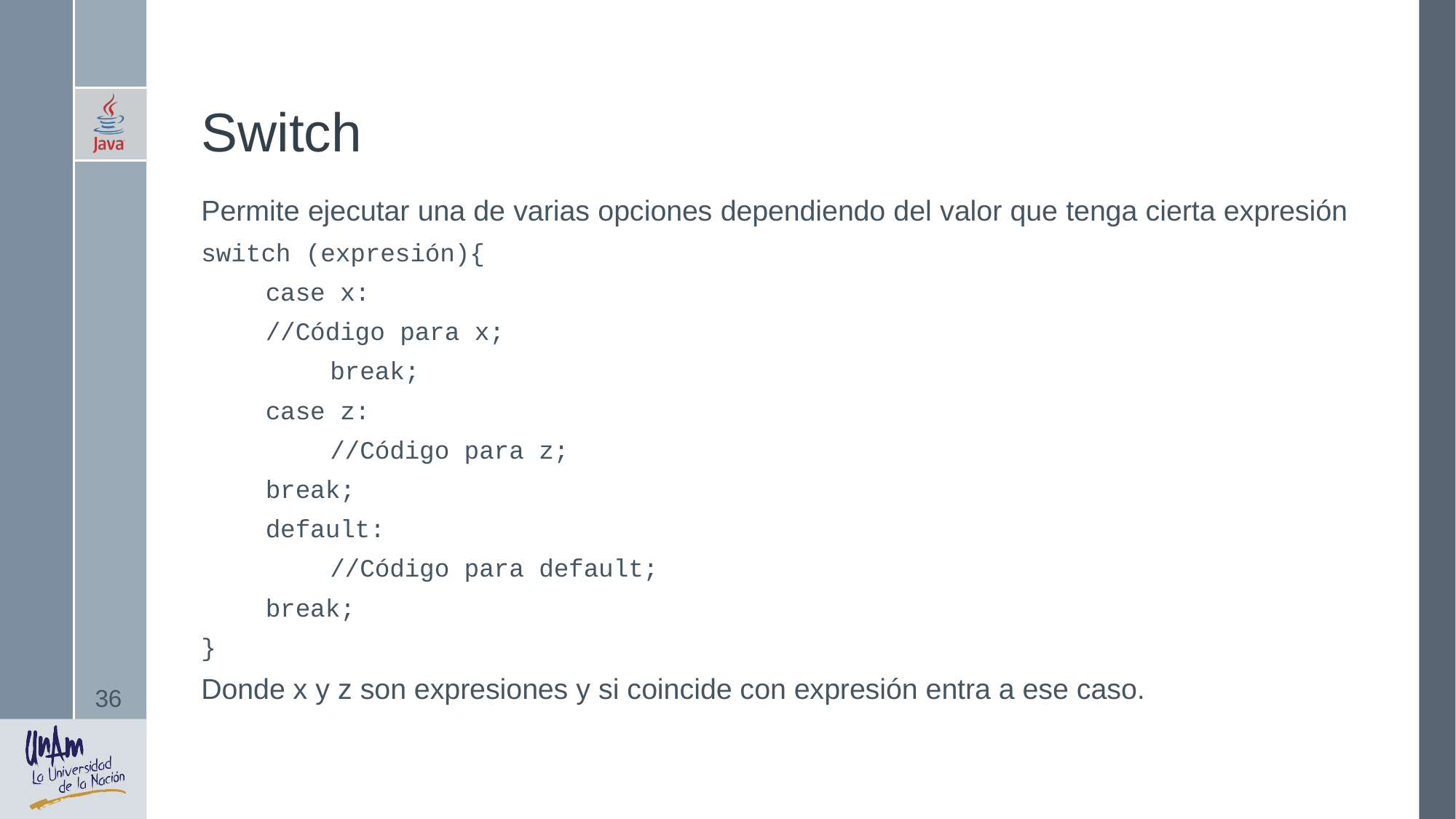

# Switch
Permite ejecutar una de varias opciones dependiendo del valor que tenga cierta expresión
switch (expresión){
	case x:
		//Código para x;
       	break;
    	case z:
        	//Código para z;
	break;
    	default:
        	//Código para default;
  	break;
}
Donde x y z son expresiones y si coincide con expresión entra a ese caso.
36